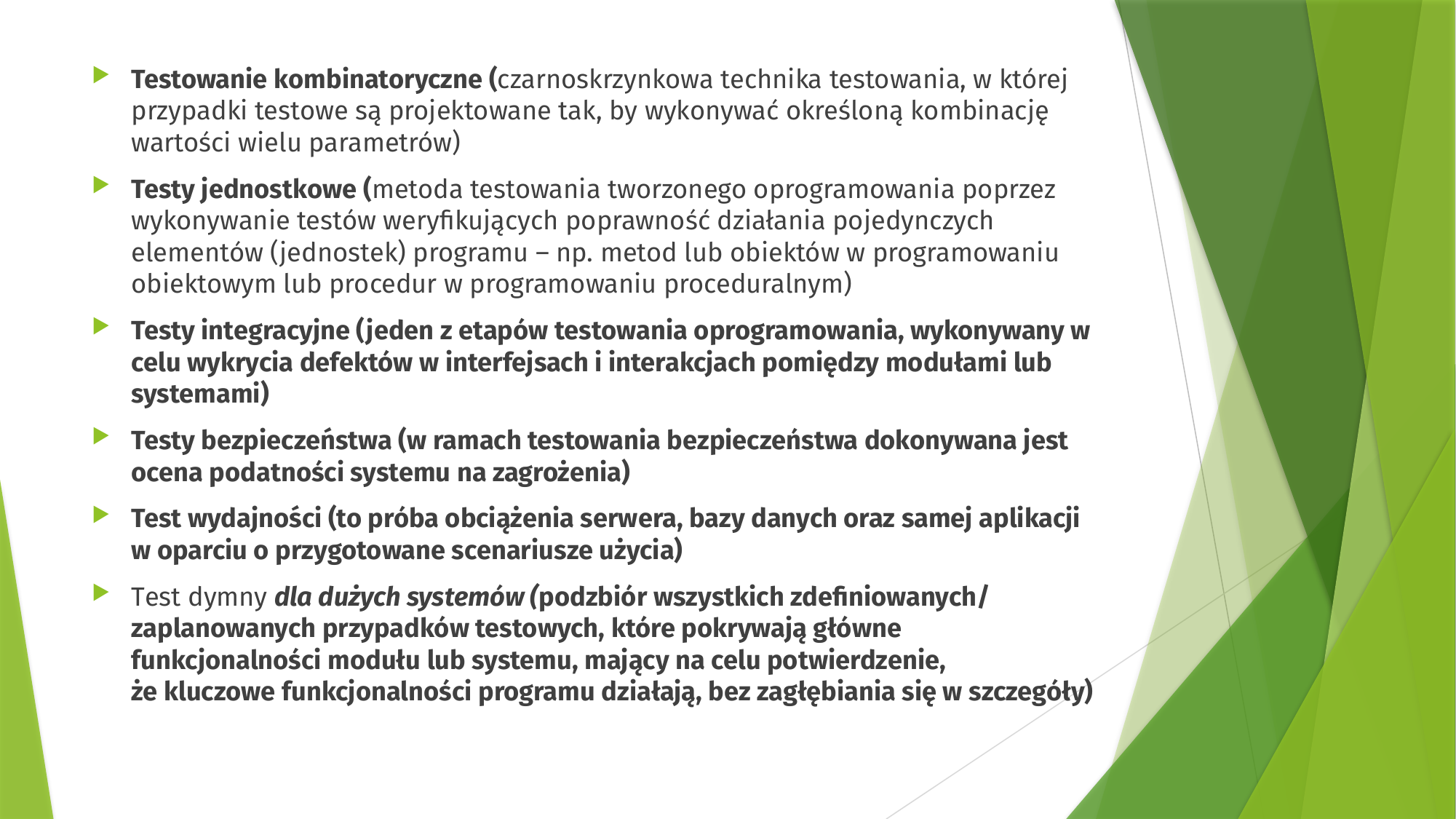

Testowanie kombinatoryczne (czarnoskrzynkowa technika testowania, w której przypadki testowe są projektowane tak, by wykonywać określoną kombinację wartości wielu parametrów)
Testy jednostkowe (metoda testowania tworzonego oprogramowania poprzez wykonywanie testów weryfikujących poprawność działania pojedynczych elementów (jednostek) programu – np. metod lub obiektów w programowaniu obiektowym lub procedur w programowaniu proceduralnym)
Testy integracyjne (jeden z etapów testowania oprogramowania, wykonywany w celu wykrycia defektów w interfejsach i interakcjach pomiędzy modułami lub systemami)
Testy bezpieczeństwa (w ramach testowania bezpieczeństwa dokonywana jest ocena podatności systemu na zagrożenia)
Test wydajności (to próba obciążenia serwera, bazy danych oraz samej aplikacji w oparciu o przygotowane scenariusze użycia)
Test dymny dla dużych systemów (podzbiór wszystkich zdefiniowanych/ zaplanowanych przypadków testowych, które pokrywają główne funkcjonalności modułu lub systemu, mający na celu potwierdzenie, że kluczowe funkcjonalności programu działają, bez zagłębiania się w szczegóły)